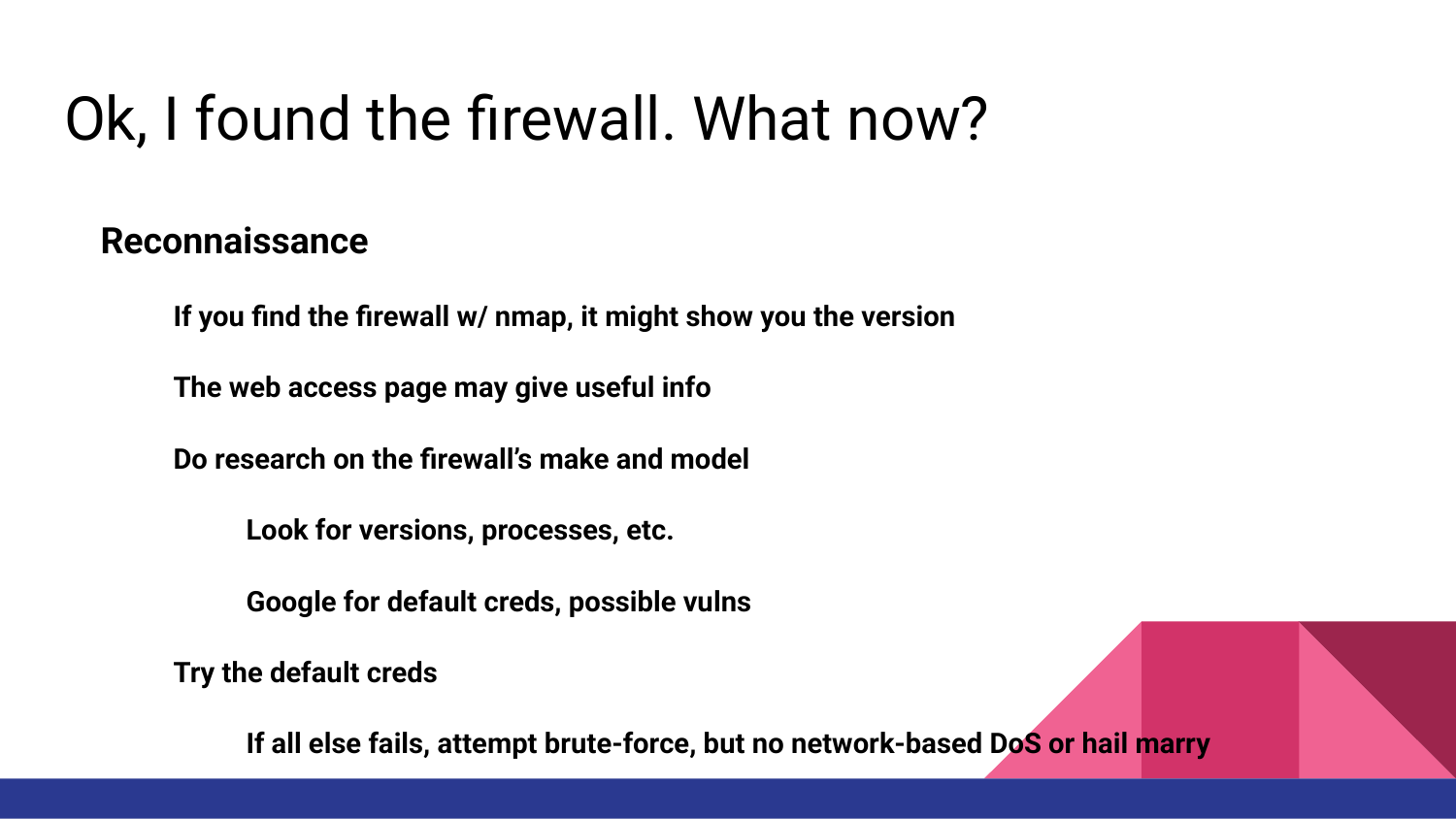

# Ok, I found the firewall. What now?
Reconnaissance
If you find the firewall w/ nmap, it might show you the version
The web access page may give useful info
Do research on the firewall’s make and model
Look for versions, processes, etc.
Google for default creds, possible vulns
Try the default creds
If all else fails, attempt brute-force, but no network-based DoS or hail marry